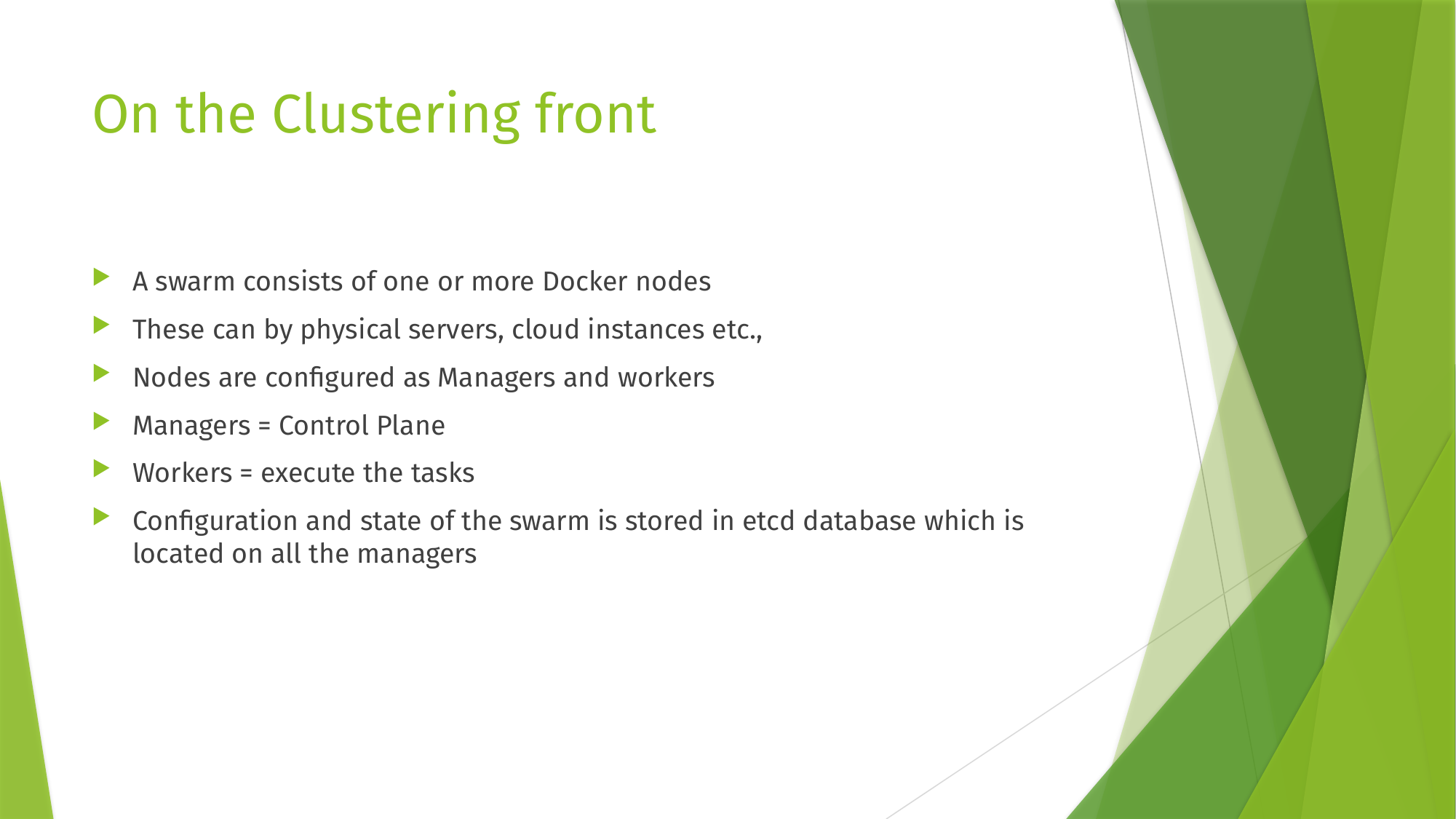

# On the Clustering front
A swarm consists of one or more Docker nodes
These can by physical servers, cloud instances etc.,
Nodes are configured as Managers and workers
Managers = Control Plane
Workers = execute the tasks
Configuration and state of the swarm is stored in etcd database which is located on all the managers